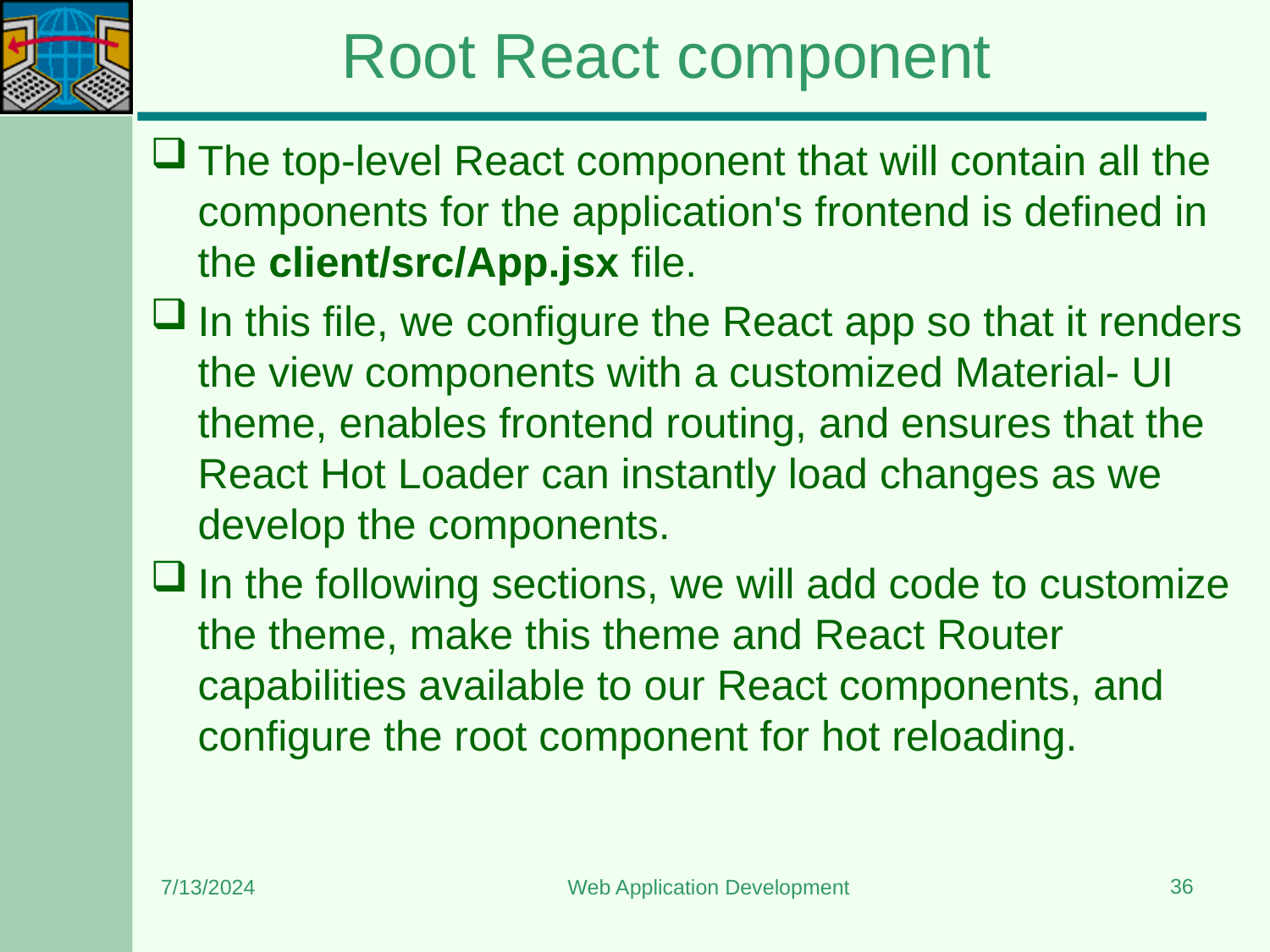

# Root React component
The top-level React component that will contain all the components for the application's frontend is defined in the client/src/App.jsx file.
In this file, we configure the React app so that it renders the view components with a customized Material- UI theme, enables frontend routing, and ensures that the React Hot Loader can instantly load changes as we develop the components.
In the following sections, we will add code to customize the theme, make this theme and React Router capabilities available to our React components, and configure the root component for hot reloading.
36
7/13/2024
Web Application Development